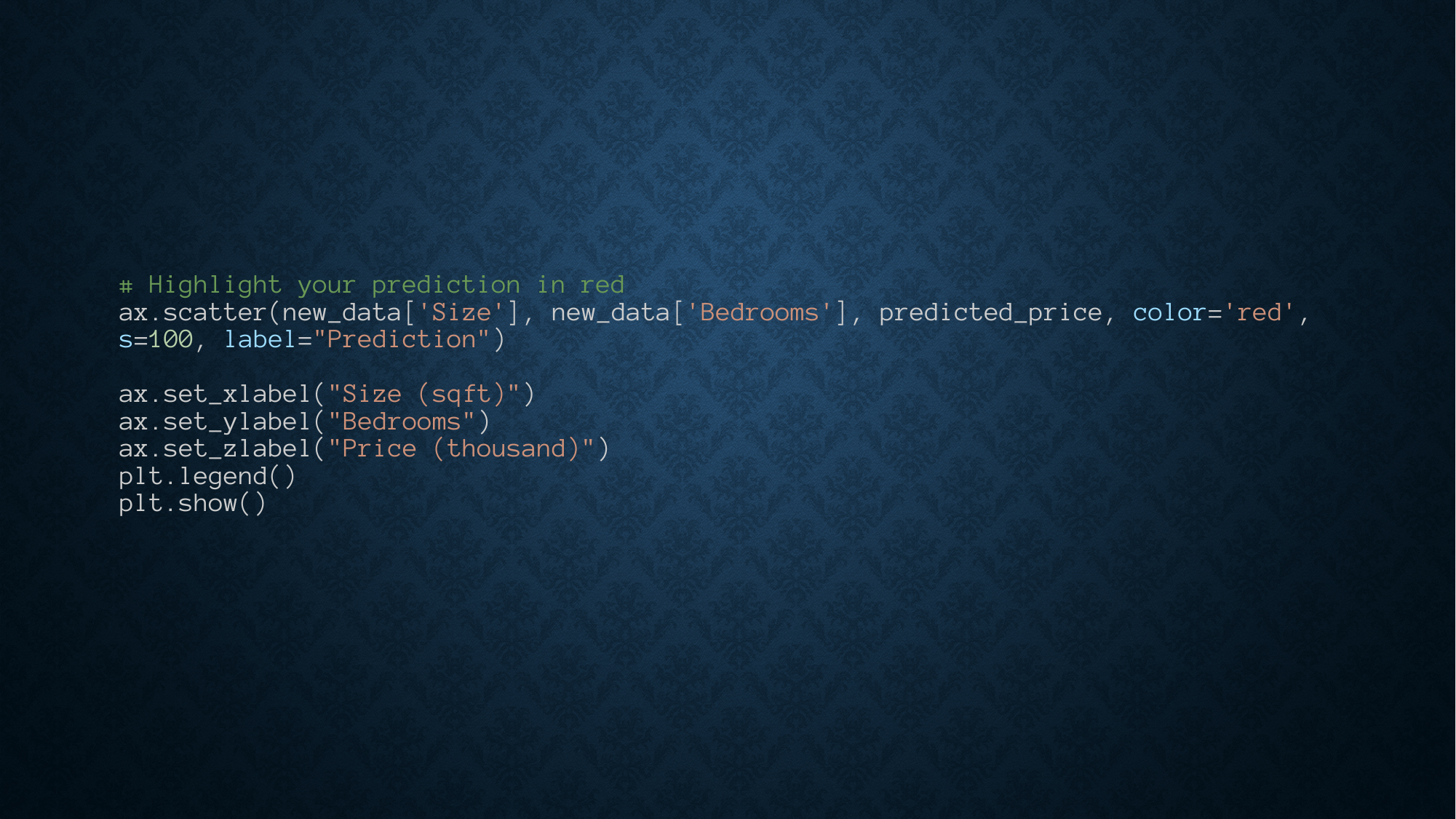

#
# Highlight your prediction in red
ax.scatter(new_data['Size'], new_data['Bedrooms'], predicted_price, color='red', s=100, label="Prediction")
ax.set_xlabel("Size (sqft)")
ax.set_ylabel("Bedrooms")
ax.set_zlabel("Price (thousand)")
plt.legend()
plt.show()